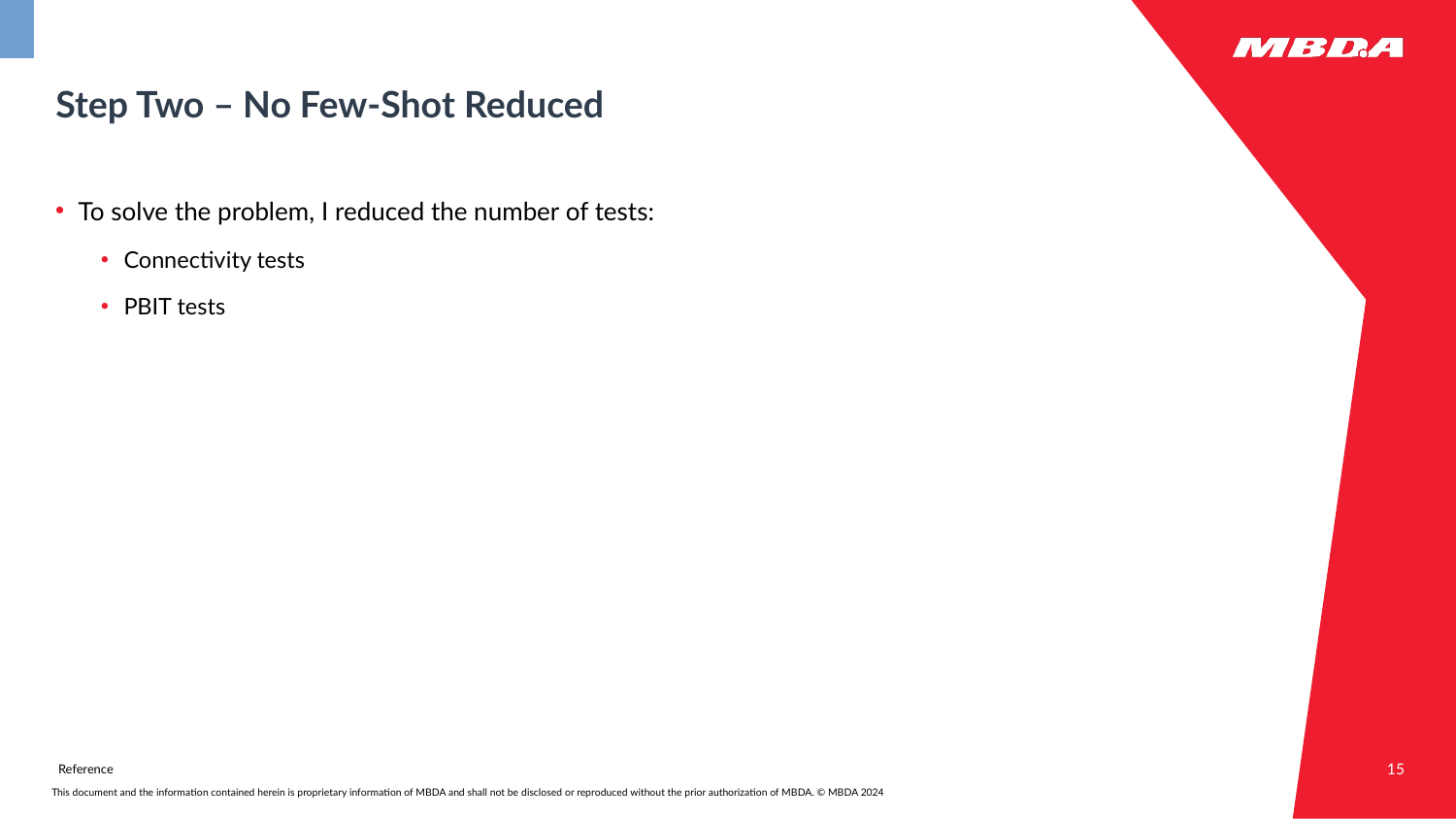

# Step Two – No Few-Shot Reduced
To solve the problem, I reduced the number of tests:
Connectivity tests
PBIT tests
15
Reference